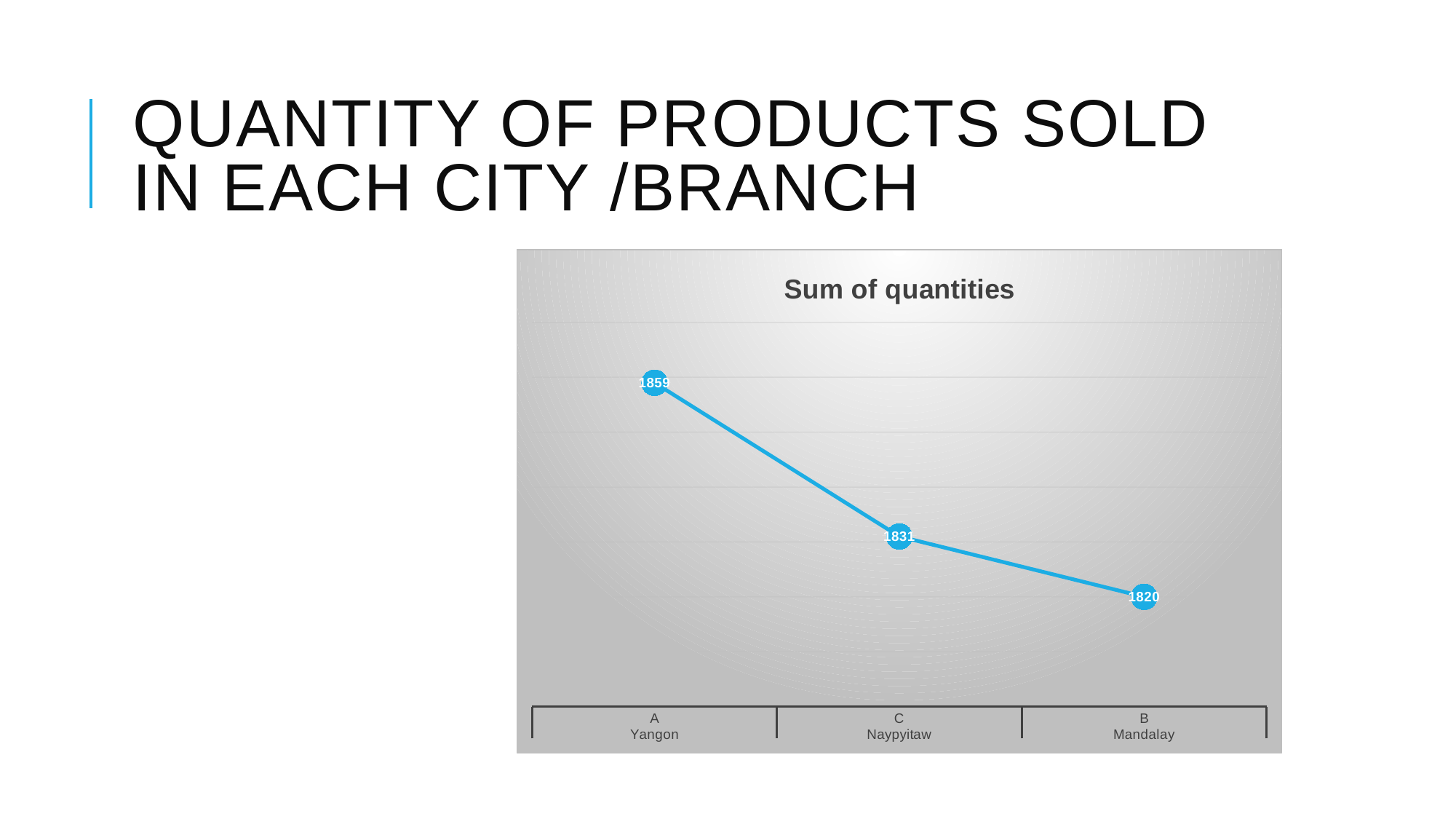

# Quantity of products sold in each city /branch

### Chart:

| Category | Sum of quantities |
|---|---|
| A | 1859.0 |
| C | 1831.0 |
| B | 1820.0 |